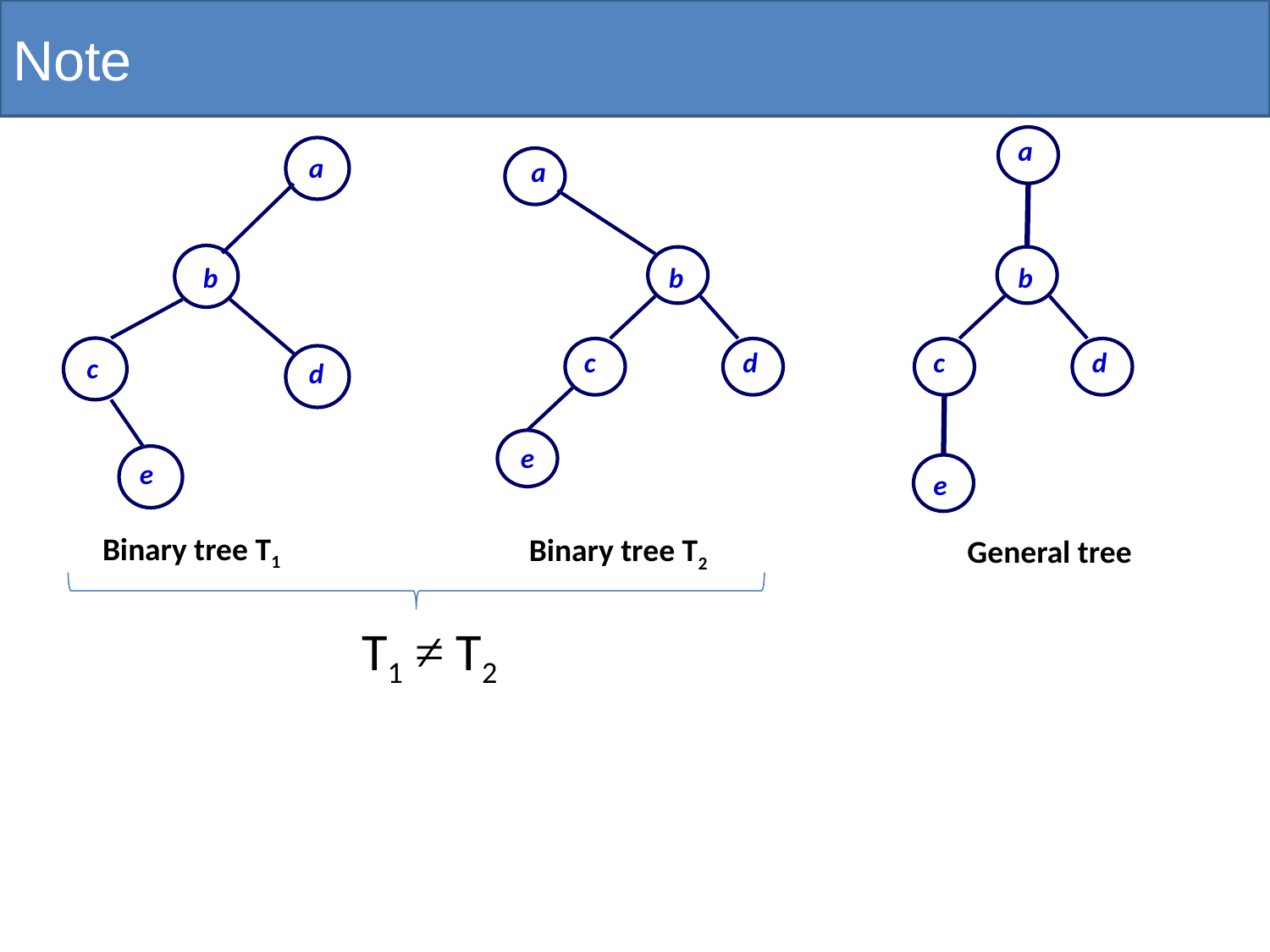

# Note

a

b

c

d

e

a

a

b
b
c
d
c
d
e
e
Binary tree T1
Binary tree T2
General tree
T1 ≠ T2